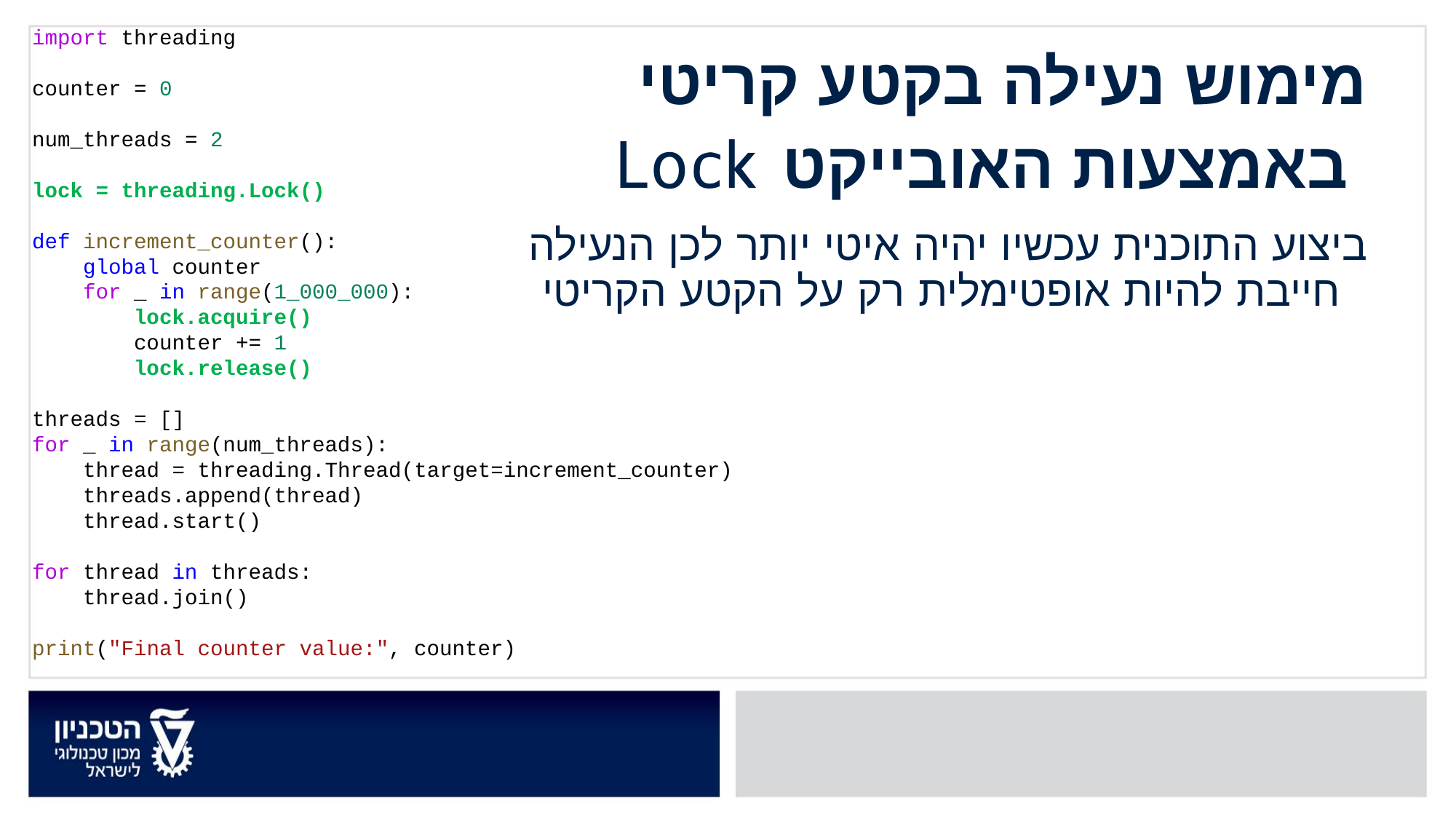

import threading
counter = 0
num_threads = 2

lock = threading.Lock()
def increment_counter():
    global counter
    for _ in range(1_000_000):
        lock.acquire()
        counter += 1
        lock.release()
threads = []
for _ in range(num_threads):
    thread = threading.Thread(target=increment_counter)
    threads.append(thread)
    thread.start()
for thread in threads:
    thread.join()
print("Final counter value:", counter)

מימוש נעילה בקטע קריטי
 באמצעות האובייקט Lock
ביצוע התוכנית עכשיו יהיה איטי יותר לכן הנעילה חייבת להיות אופטימלית רק על הקטע הקריטי